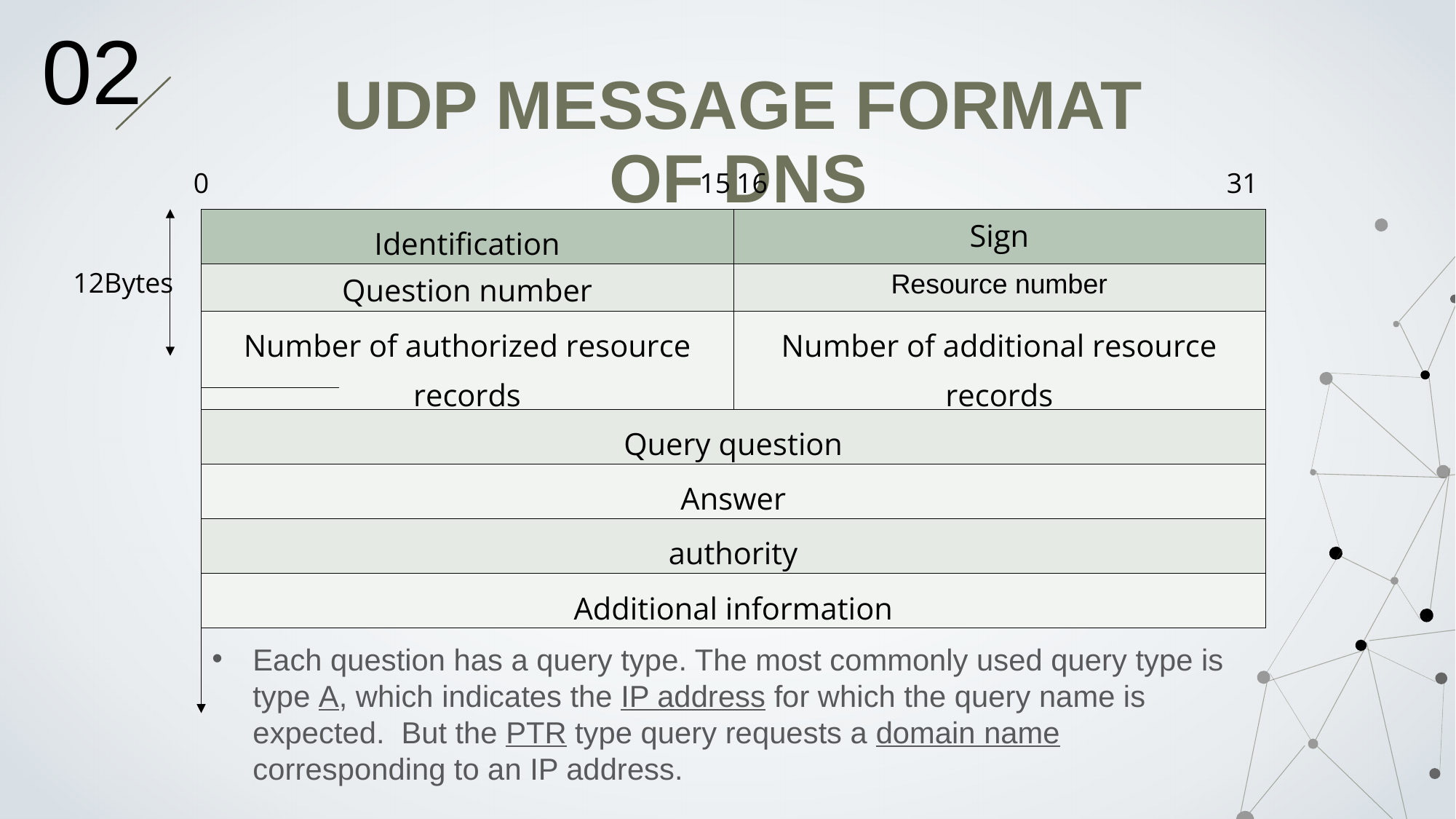

02
UDP message format of DNS
31
0
15
16
| Identification | Sign |
| --- | --- |
| Question number | Resource number |
| Number of authorized resource records | Number of additional resource records |
| Query question |  |
| Answer |  |
| authority |  |
| Additional information |  |

12Bytes

Each question has a query type. The most commonly used query type is type A, which indicates the IP address for which the query name is expected.  But the PTR type query requests a domain name corresponding to an IP address.